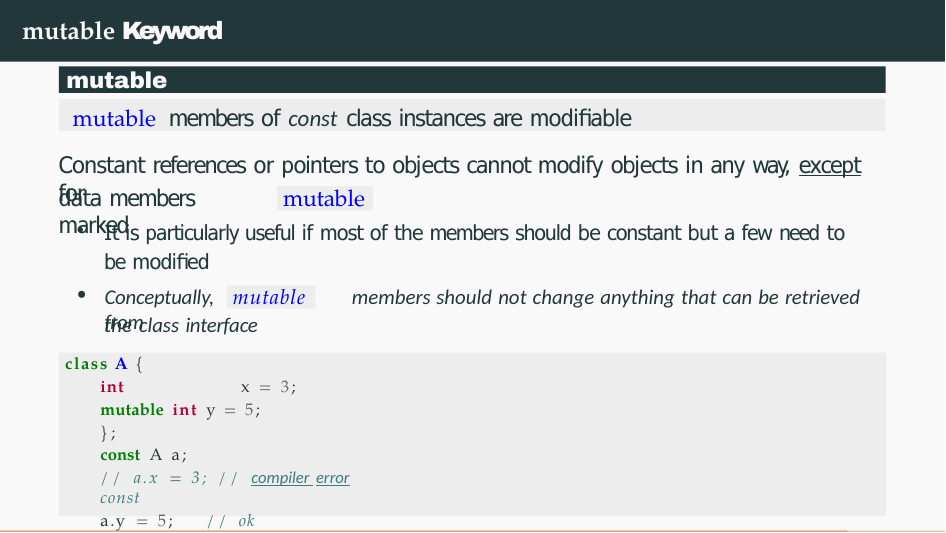

# mutable Keyword
mutable
mutable members of const class instances are modifiable
Constant references or pointers to objects cannot modify objects in any way, except for
data members marked
mutable
It is particularly useful if most of the members should be constant but a few need to be modified
Conceptually,	members should not change anything that can be retrieved from
mutable
the class interface
class A {
int	x = 3;
mutable int y = 5;
};
const A a;
// a.x = 3; // compiler error const
a.y = 5;	// ok